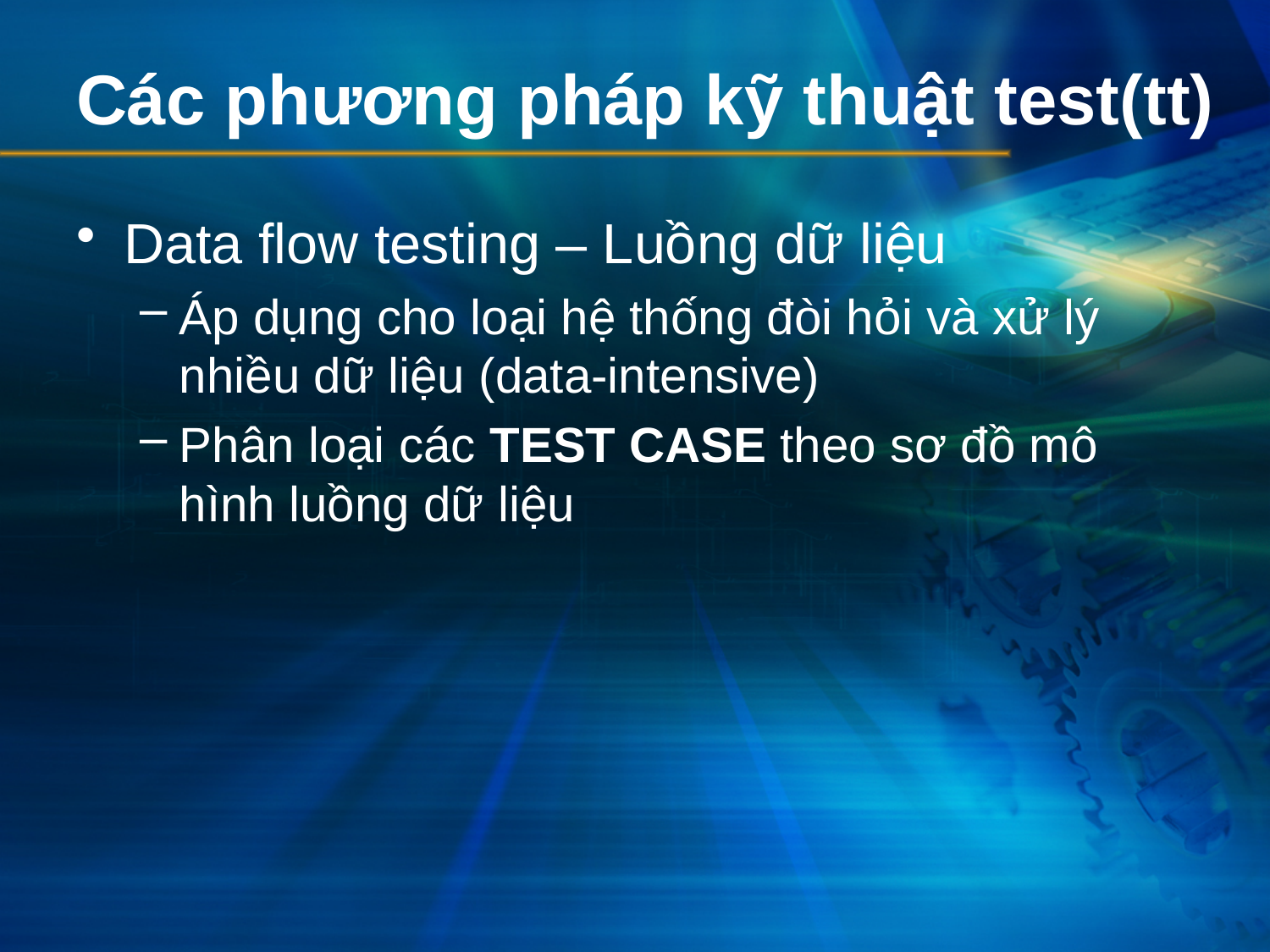

# Các phương pháp kỹ thuật test(tt)
Data flow testing – Luồng dữ liệu
Áp dụng cho loại hệ thống đòi hỏi và xử lý nhiều dữ liệu (data-intensive)
Phân loại các TEST CASE theo sơ đồ mô hình luồng dữ liệu